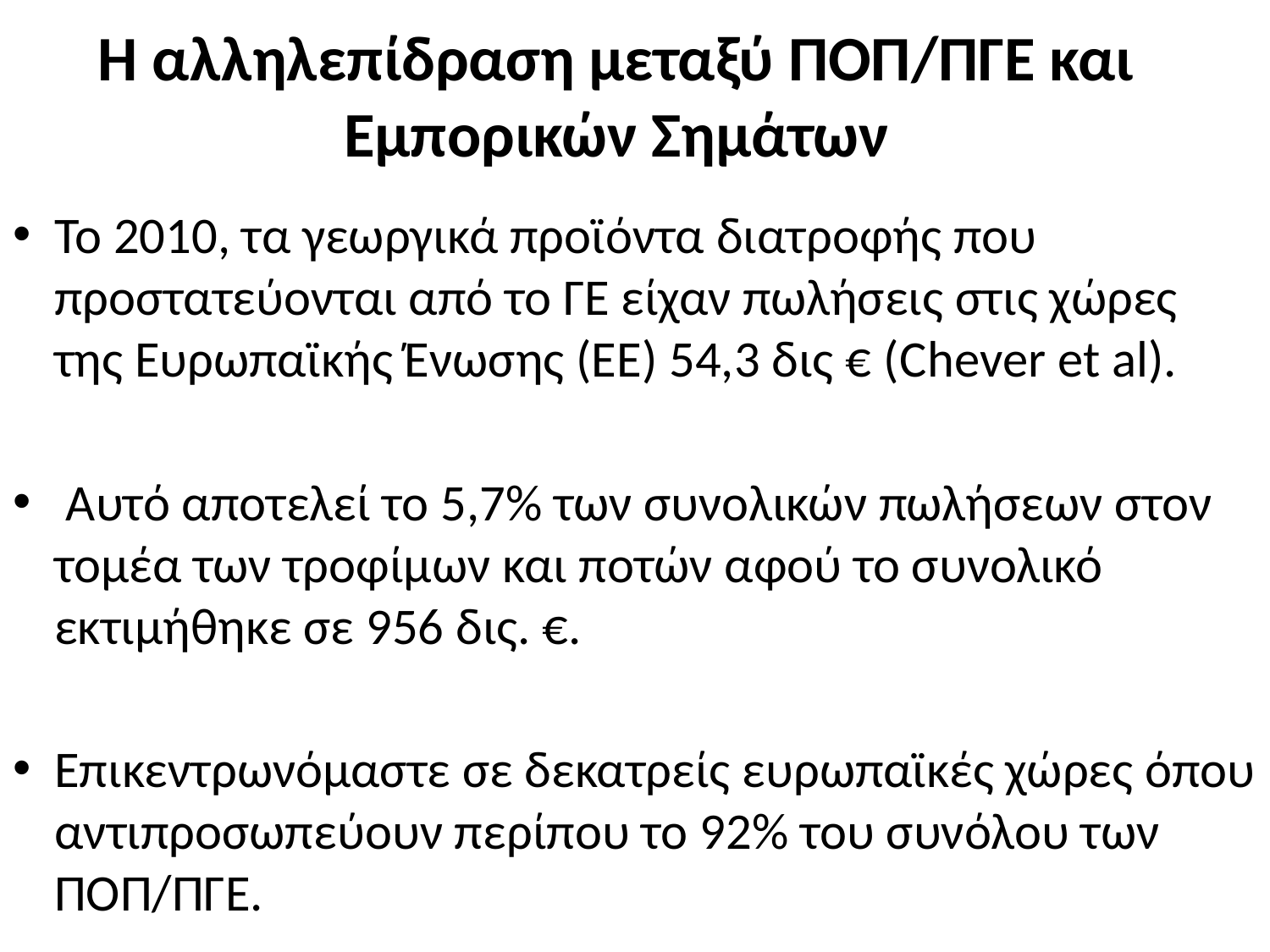

# Η αλληλεπίδραση μεταξύ ΠΟΠ/ΠΓΕ και Εμπορικών Σημάτων
Το 2010, τα γεωργικά προϊόντα διατροφής που προστατεύονται από το ΓΕ είχαν πωλήσεις στις χώρες της Ευρωπαϊκής Ένωσης (ΕΕ) 54,3 δις € (Chever et al).

 Αυτό αποτελεί το 5,7% των συνολικών πωλήσεων στον τομέα των τροφίμων και ποτών αφού το συνολικό εκτιμήθηκε σε 956 δις. €.

Επικεντρωνόμαστε σε δεκατρείς ευρωπαϊκές χώρες όπου αντιπροσωπεύουν περίπου το 92% του συνόλου των ΠΟΠ/ΠΓΕ.